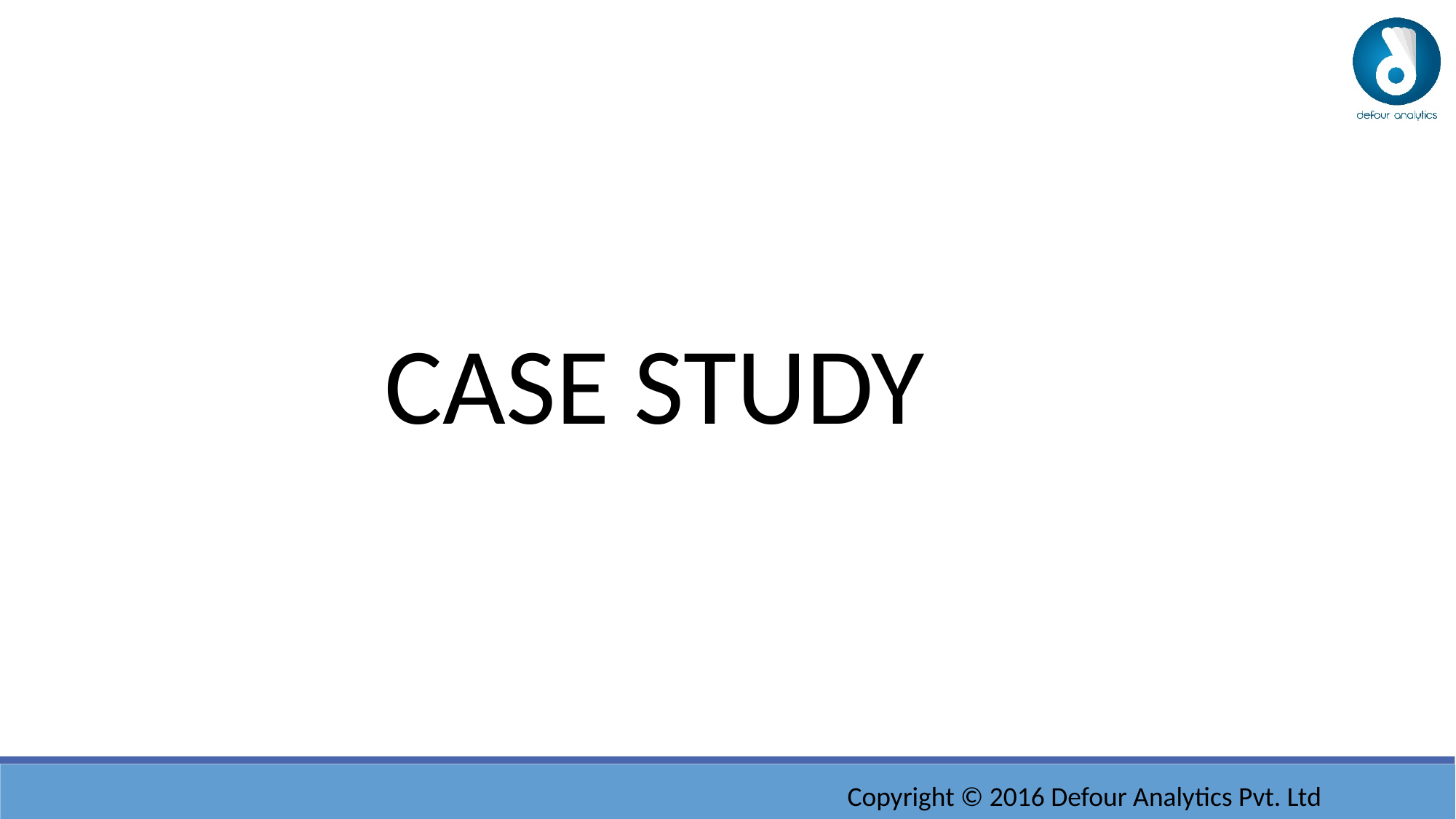

CASE STUDY
Copyright © 2016 Defour Analytics Pvt. Ltd